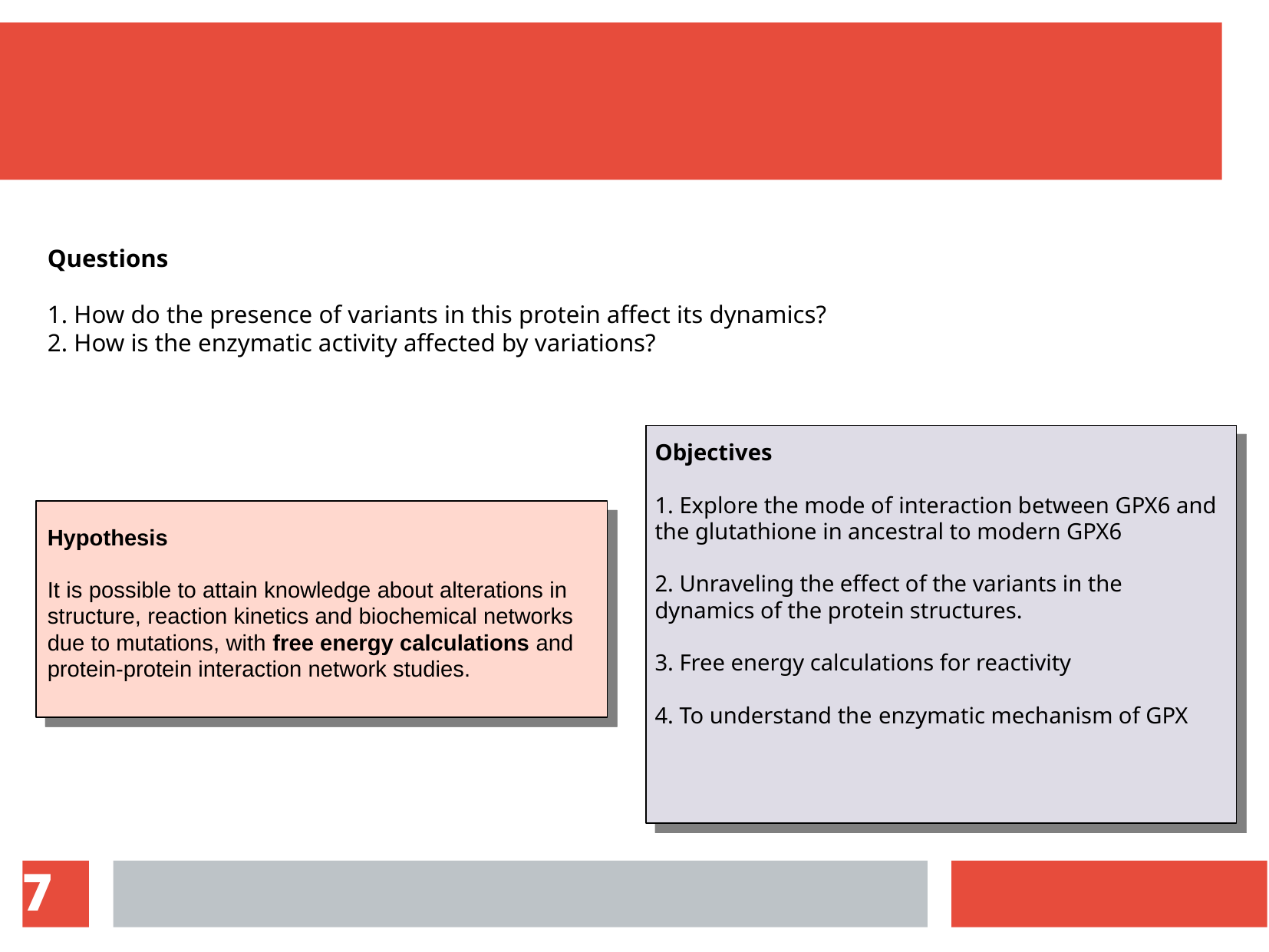

Questions

1. How do the presence of variants in this protein affect its dynamics?
2. How is the enzymatic activity affected by variations?

Objectives

1. Explore the mode of interaction between GPX6 and the glutathione in ancestral to modern GPX6

2. Unraveling the effect of the variants in the dynamics of the protein structures.

3. Free energy calculations for reactivity

4. To understand the enzymatic mechanism of GPX

Hypothesis

It is possible to attain knowledge about alterations in structure, reaction kinetics and biochemical networks due to mutations, with free energy calculations and protein-protein interaction network studies.
7